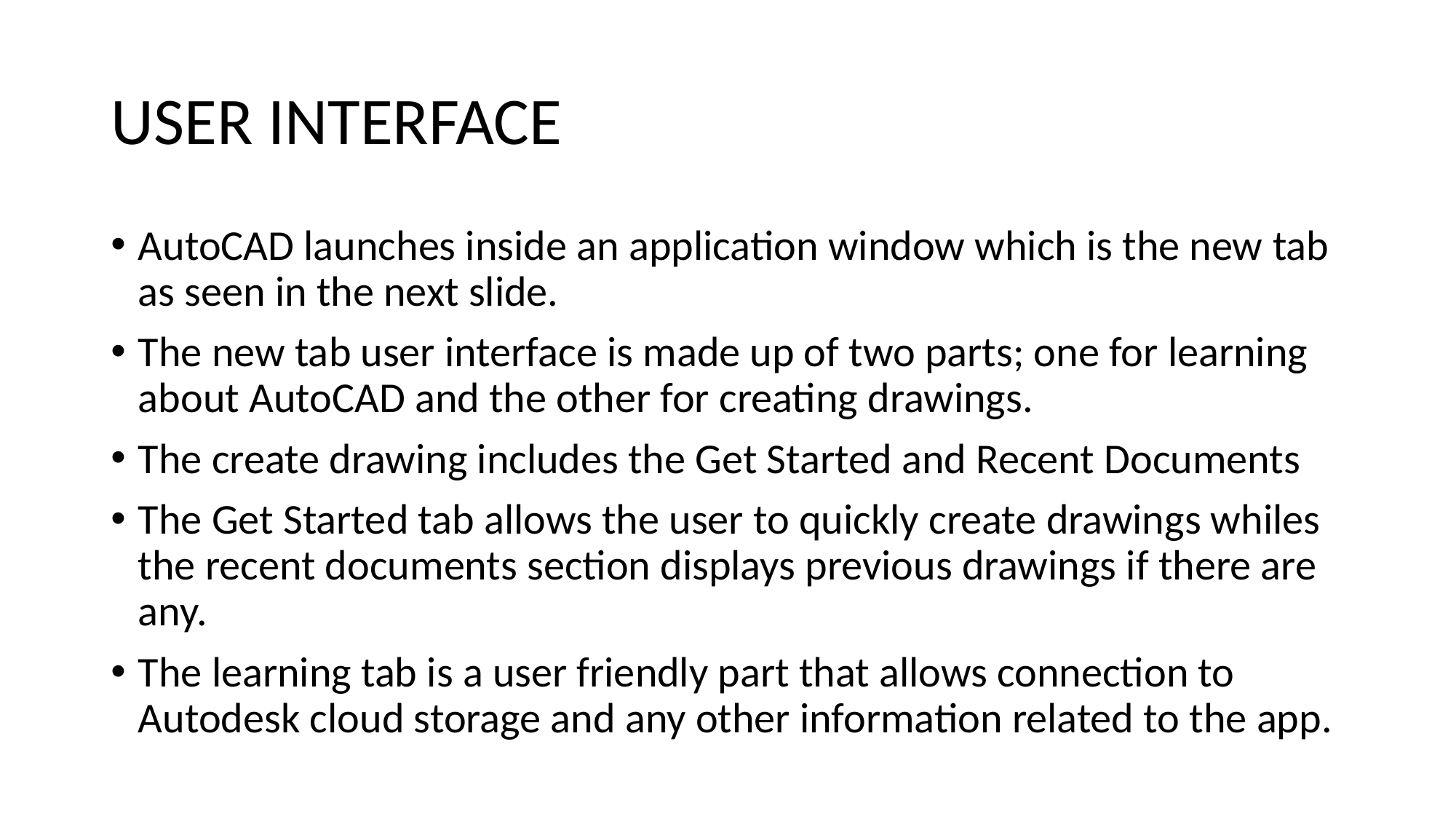

# USER INTERFACE
AutoCAD launches inside an application window which is the new tab as seen in the next slide.
The new tab user interface is made up of two parts; one for learning about AutoCAD and the other for creating drawings.
The create drawing includes the Get Started and Recent Documents
The Get Started tab allows the user to quickly create drawings whiles the recent documents section displays previous drawings if there are any.
The learning tab is a user friendly part that allows connection to Autodesk cloud storage and any other information related to the app.